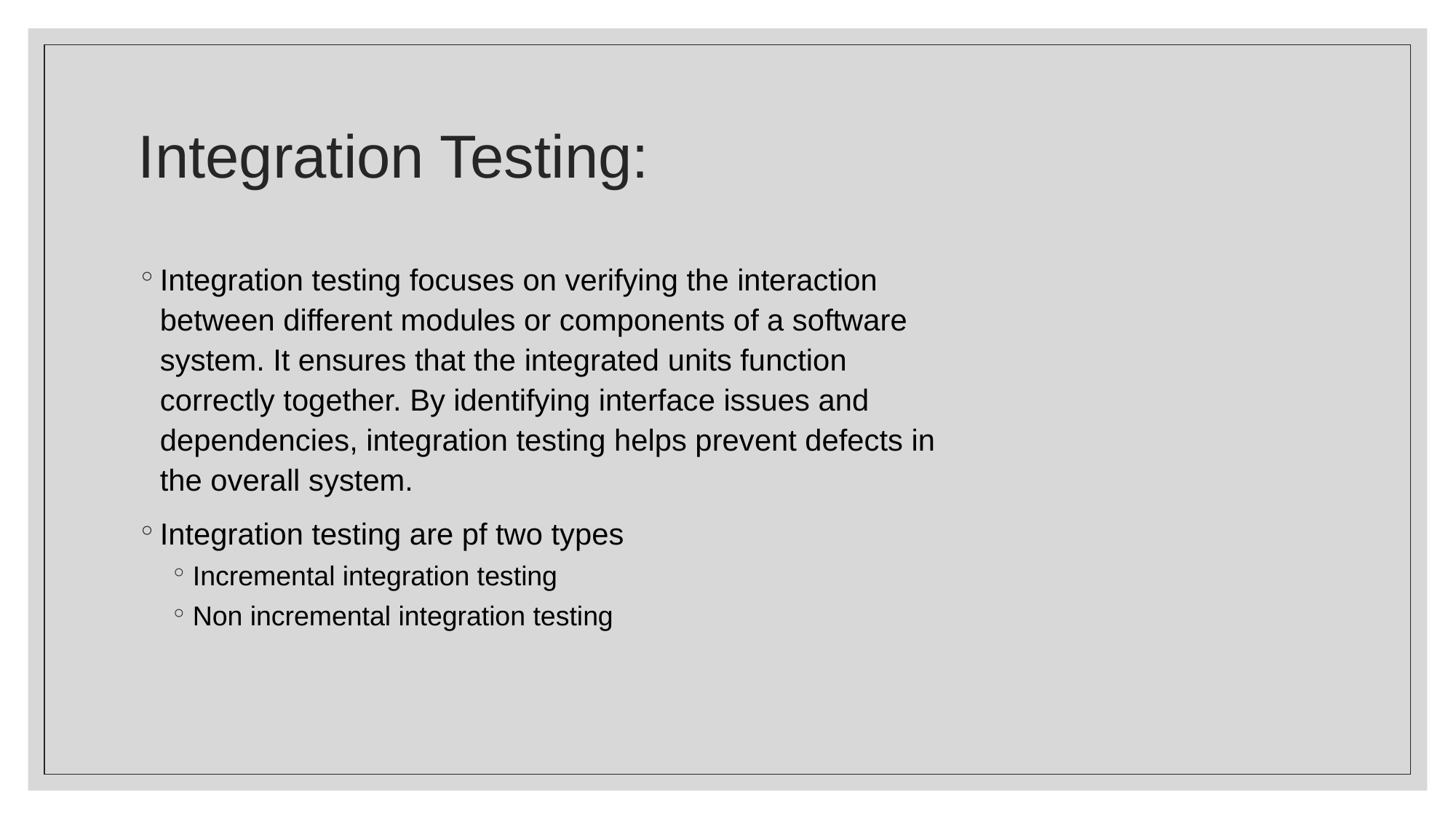

# Integration Testing:
Integration testing focuses on verifying the interaction between different modules or components of a software system. It ensures that the integrated units function correctly together. By identifying interface issues and dependencies, integration testing helps prevent defects in the overall system.
Integration testing are pf two types
Incremental integration testing
Non incremental integration testing